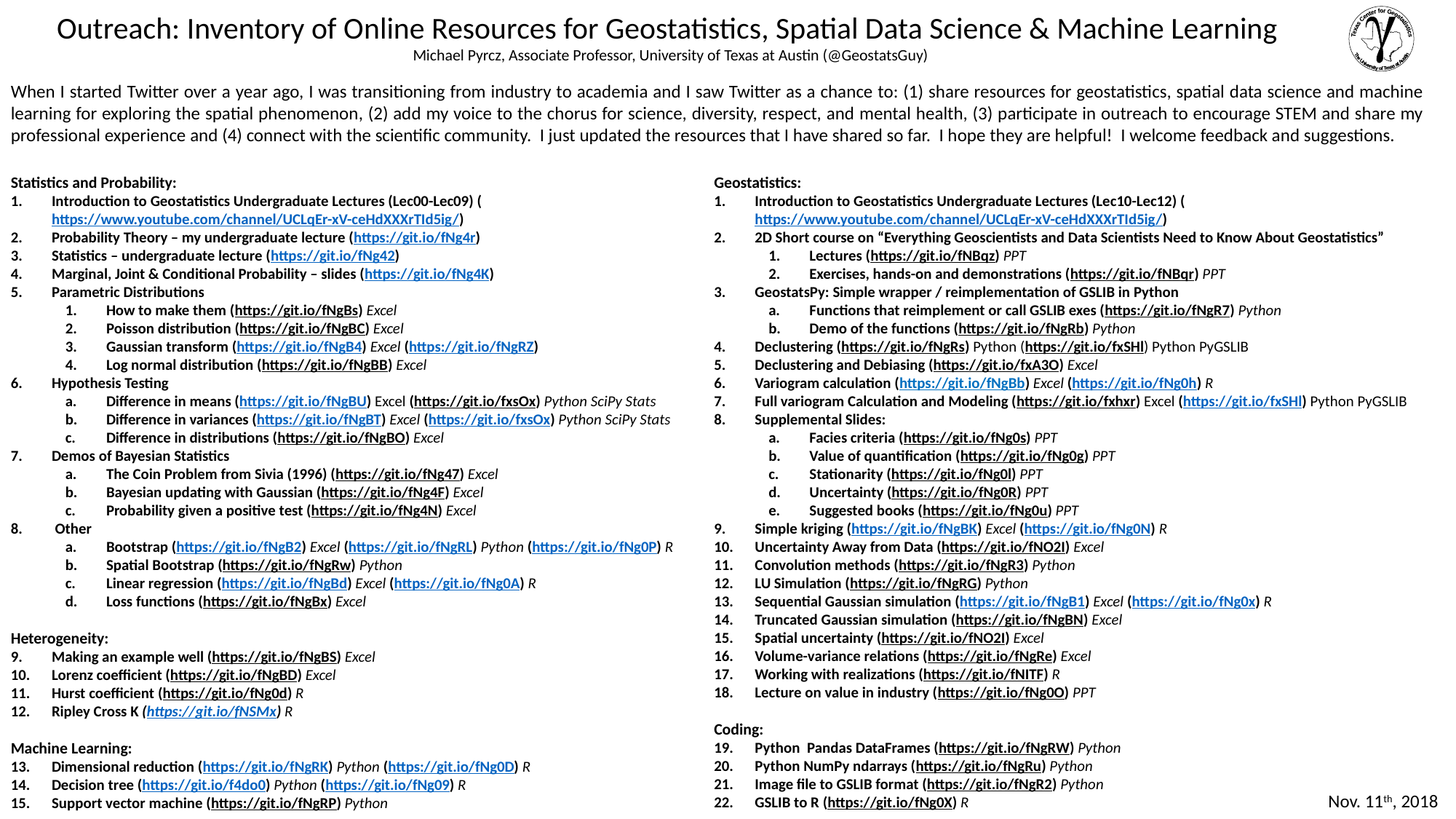

Outreach: Inventory of Online Resources for Geostatistics, Spatial Data Science & Machine Learning
Michael Pyrcz, Associate Professor, University of Texas at Austin (@GeostatsGuy)

The University of Texas at Austin
Texas Center for Geostatistics

When I started Twitter over a year ago, I was transitioning from industry to academia and I saw Twitter as a chance to: (1) share resources for geostatistics, spatial data science and machine learning for exploring the spatial phenomenon, (2) add my voice to the chorus for science, diversity, respect, and mental health, (3) participate in outreach to encourage STEM and share my professional experience and (4) connect with the scientific community.  I just updated the resources that I have shared so far.  I hope they are helpful!  I welcome feedback and suggestions.
Statistics and Probability:
Introduction to Geostatistics Undergraduate Lectures (Lec00-Lec09) (https://www.youtube.com/channel/UCLqEr-xV-ceHdXXXrTId5ig/)
Probability Theory – my undergraduate lecture (https://git.io/fNg4r)
Statistics – undergraduate lecture (https://git.io/fNg42)
Marginal, Joint & Conditional Probability – slides (https://git.io/fNg4K)
Parametric Distributions
How to make them (https://git.io/fNgBs) Excel
Poisson distribution (https://git.io/fNgBC) Excel
Gaussian transform (https://git.io/fNgB4) Excel (https://git.io/fNgRZ)
Log normal distribution (https://git.io/fNgBB) Excel
Hypothesis Testing
Difference in means (https://git.io/fNgBU) Excel (https://git.io/fxsOx) Python SciPy Stats
Difference in variances (https://git.io/fNgBT) Excel (https://git.io/fxsOx) Python SciPy Stats
Difference in distributions (https://git.io/fNgBO) Excel
Demos of Bayesian Statistics
The Coin Problem from Sivia (1996) (https://git.io/fNg47) Excel
Bayesian updating with Gaussian (https://git.io/fNg4F) Excel
Probability given a positive test (https://git.io/fNg4N) Excel
 Other
Bootstrap (https://git.io/fNgB2) Excel (https://git.io/fNgRL) Python (https://git.io/fNg0P) R
Spatial Bootstrap (https://git.io/fNgRw) Python
Linear regression (https://git.io/fNgBd) Excel (https://git.io/fNg0A) R
Loss functions (https://git.io/fNgBx) Excel

Heterogeneity:
Making an example well (https://git.io/fNgBS) Excel
Lorenz coefficient (https://git.io/fNgBD) Excel
Hurst coefficient (https://git.io/fNg0d) R
Ripley Cross K (https://git.io/fNSMx) R

Machine Learning:
Dimensional reduction (https://git.io/fNgRK) Python (https://git.io/fNg0D) R
Decision tree (https://git.io/f4do0) Python (https://git.io/fNg09) R
Support vector machine (https://git.io/fNgRP) Python

Geostatistics:
Introduction to Geostatistics Undergraduate Lectures (Lec10-Lec12) (https://www.youtube.com/channel/UCLqEr-xV-ceHdXXXrTId5ig/)
2D Short course on “Everything Geoscientists and Data Scientists Need to Know About Geostatistics”
Lectures (https://git.io/fNBqz) PPT
Exercises, hands-on and demonstrations (https://git.io/fNBqr) PPT
GeostatsPy: Simple wrapper / reimplementation of GSLIB in Python
Functions that reimplement or call GSLIB exes (https://git.io/fNgR7) Python
Demo of the functions (https://git.io/fNgRb) Python
Declustering (https://git.io/fNgRs) Python (https://git.io/fxSHl) Python PyGSLIB
Declustering and Debiasing (https://git.io/fxA3O) Excel
Variogram calculation (https://git.io/fNgBb) Excel (https://git.io/fNg0h) R
Full variogram Calculation and Modeling (https://git.io/fxhxr) Excel (https://git.io/fxSHl) Python PyGSLIB
Supplemental Slides:
Facies criteria (https://git.io/fNg0s) PPT
Value of quantification (https://git.io/fNg0g) PPT
Stationarity (https://git.io/fNg0l) PPT
Uncertainty (https://git.io/fNg0R) PPT
Suggested books (https://git.io/fNg0u) PPT
Simple kriging (https://git.io/fNgBK) Excel (https://git.io/fNg0N) R
Uncertainty Away from Data (https://git.io/fNO2I) Excel
Convolution methods (https://git.io/fNgR3) Python
LU Simulation (https://git.io/fNgRG) Python
Sequential Gaussian simulation (https://git.io/fNgB1) Excel (https://git.io/fNg0x) R
Truncated Gaussian simulation (https://git.io/fNgBN) Excel
Spatial uncertainty (https://git.io/fNO2I) Excel
Volume-variance relations (https://git.io/fNgRe) Excel
Working with realizations (https://git.io/fNITF) R
Lecture on value in industry (https://git.io/fNg0O) PPT

Coding:
Python  Pandas DataFrames (https://git.io/fNgRW) Python
Python NumPy ndarrays (https://git.io/fNgRu) Python
Image file to GSLIB format (https://git.io/fNgR2) Python
GSLIB to R (https://git.io/fNg0X) R

Nov. 11th, 2018